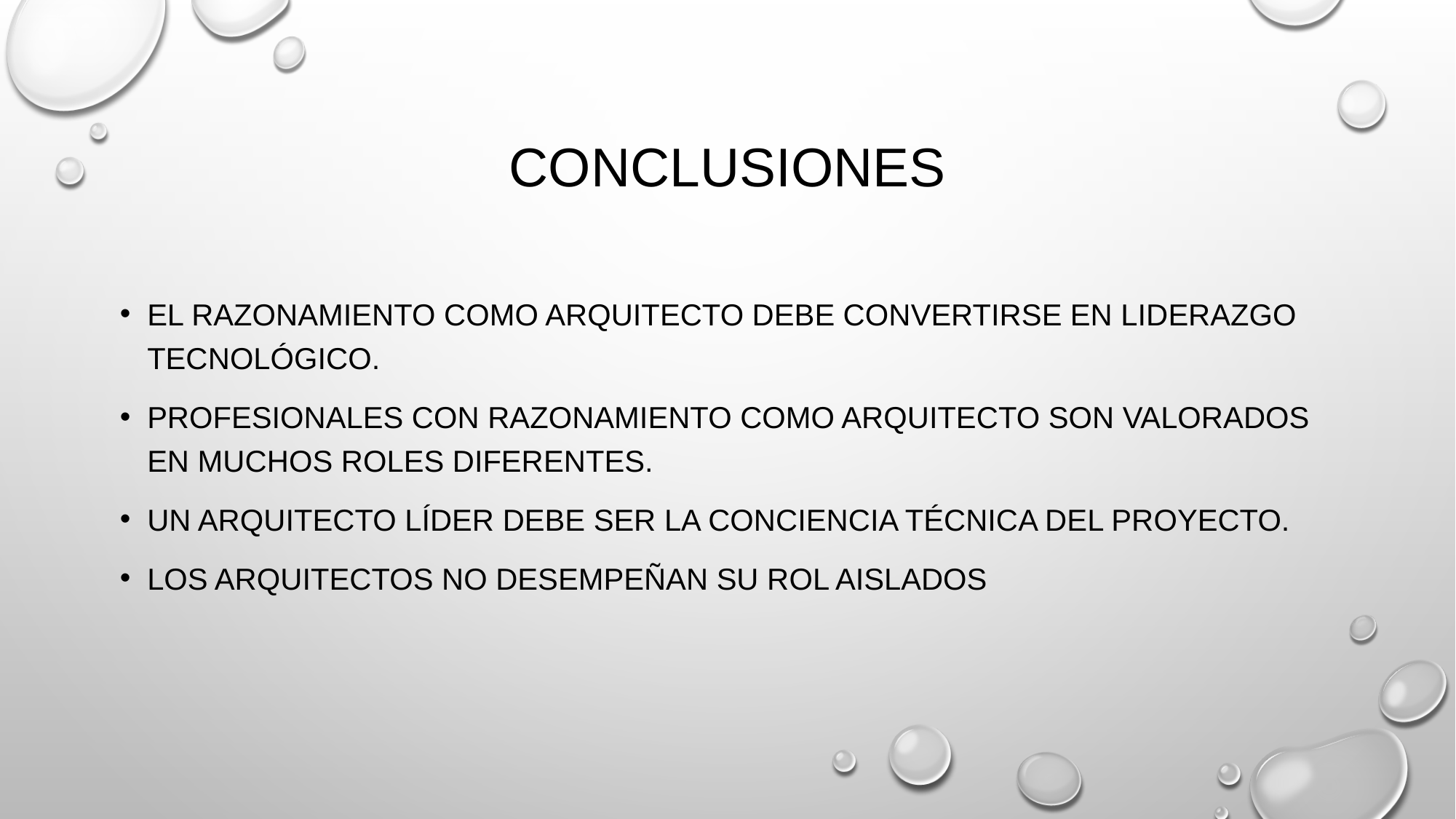

# Conclusiones
El razonamiento como arquitecto debe convertirse en liderazgo tecnológico.
Profesionales con razonamiento como arquitecto son valorados en muchos roles diferentes.
Un arquitecto líder debe ser la conciencia técnica del proyecto.
Los arquitectos no desempeñan su rol aislados